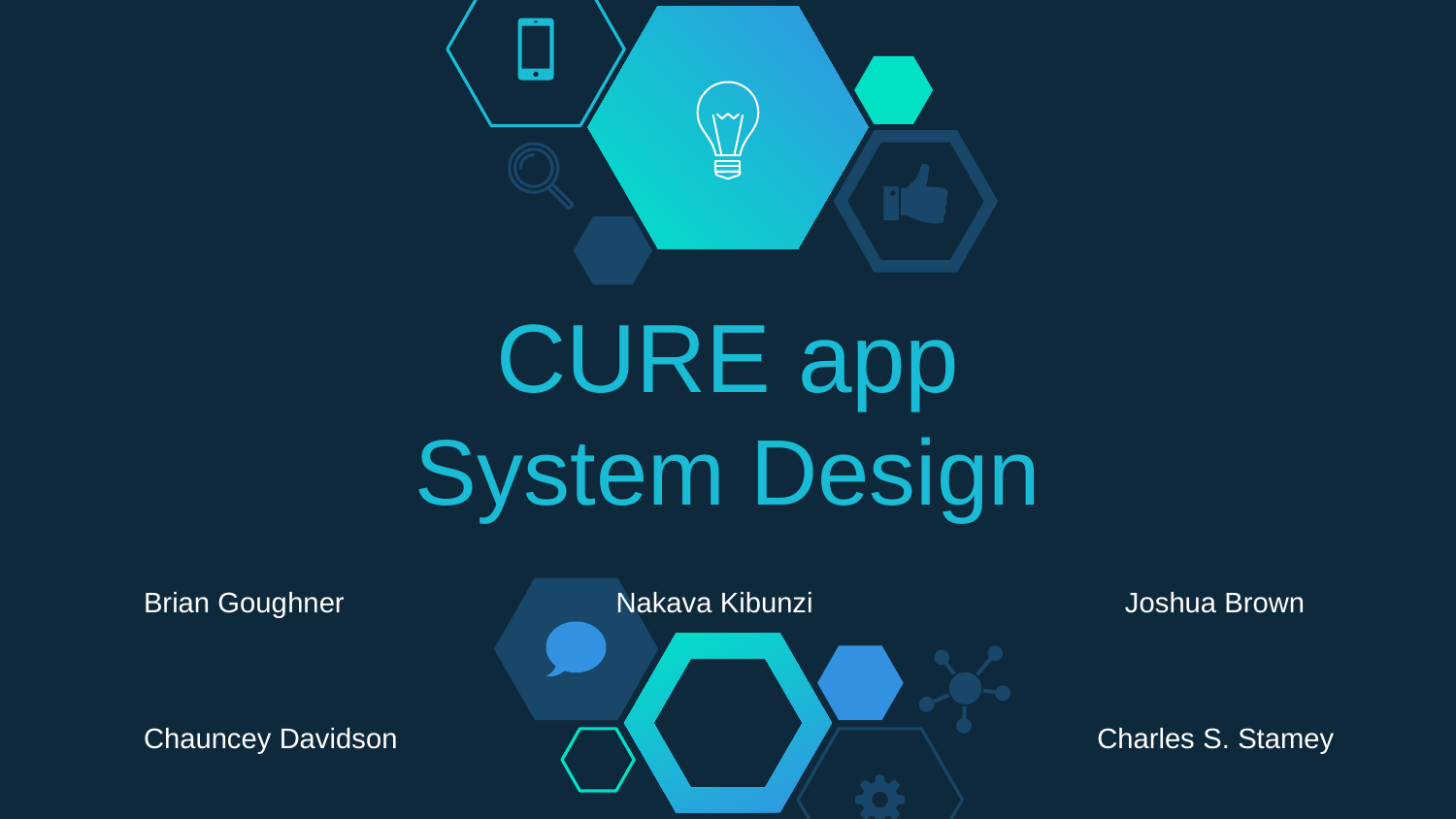

# CURE app
System Design
Brian Goughner                                  Nakava Kibunzi                                       Joshua Brown

Chauncey Davidson 	                            			          Charles S. Stamey